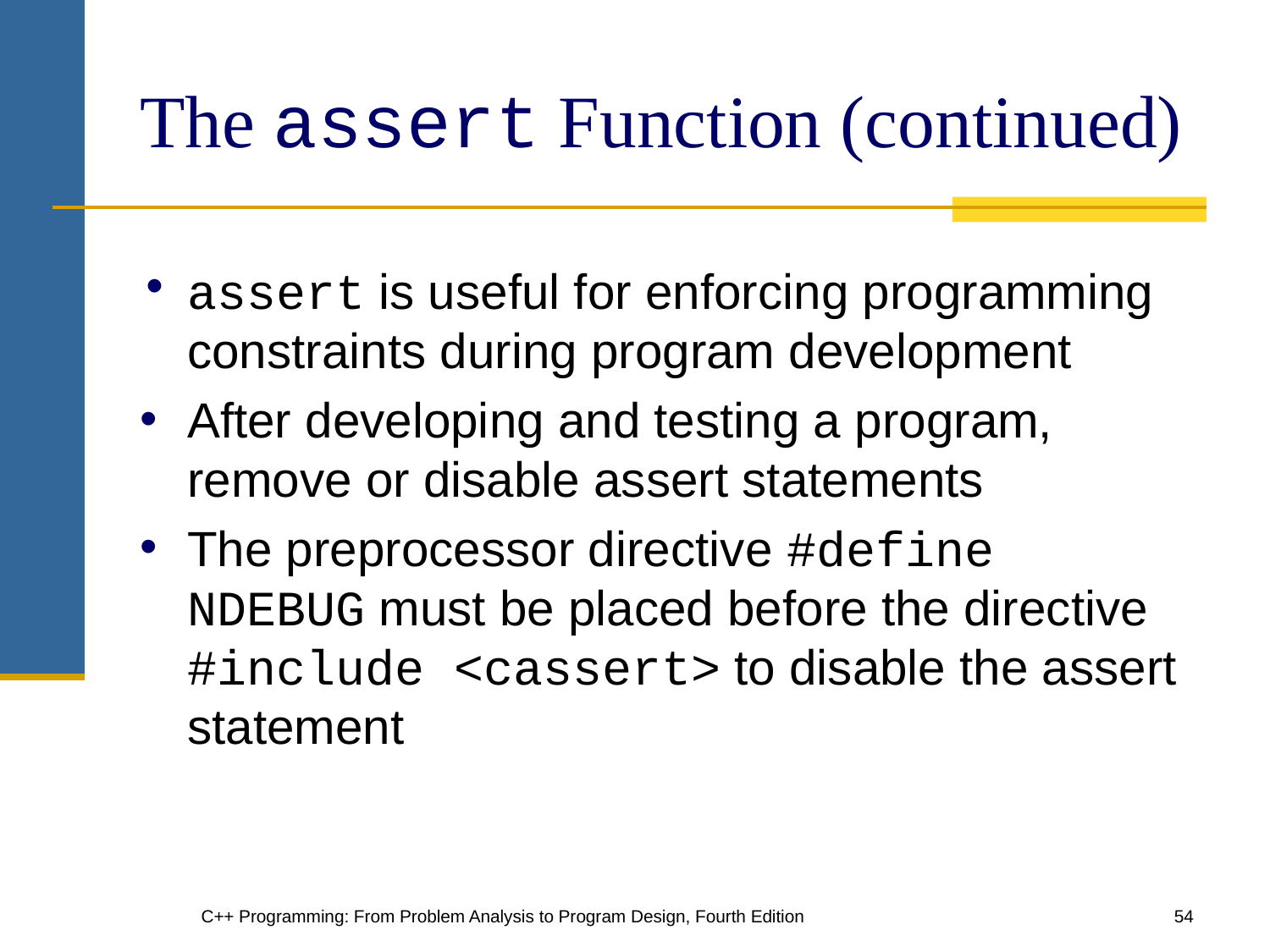

# The assert Function (continued)
assert is useful for enforcing programming constraints during program development
After developing and testing a program, remove or disable assert statements
The preprocessor directive #define NDEBUG must be placed before the directive #include <cassert> to disable the assert statement

C++ Programming: From Problem Analysis to Program Design, Fourth Edition
54